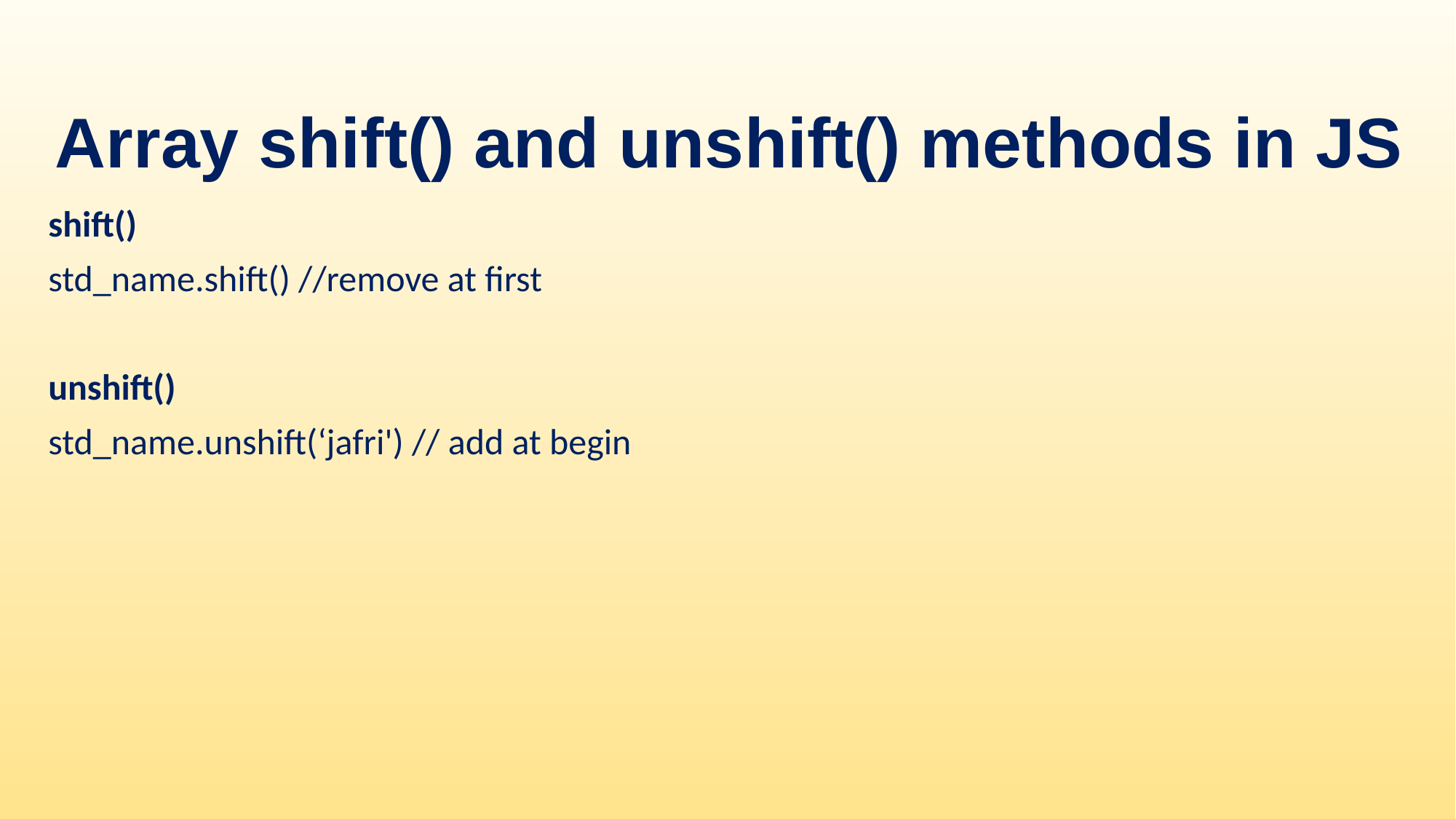

# Array shift() and unshift() methods in JS
shift()
std_name.shift() //remove at first

unshift()
std_name.unshift(‘jafri') // add at begin